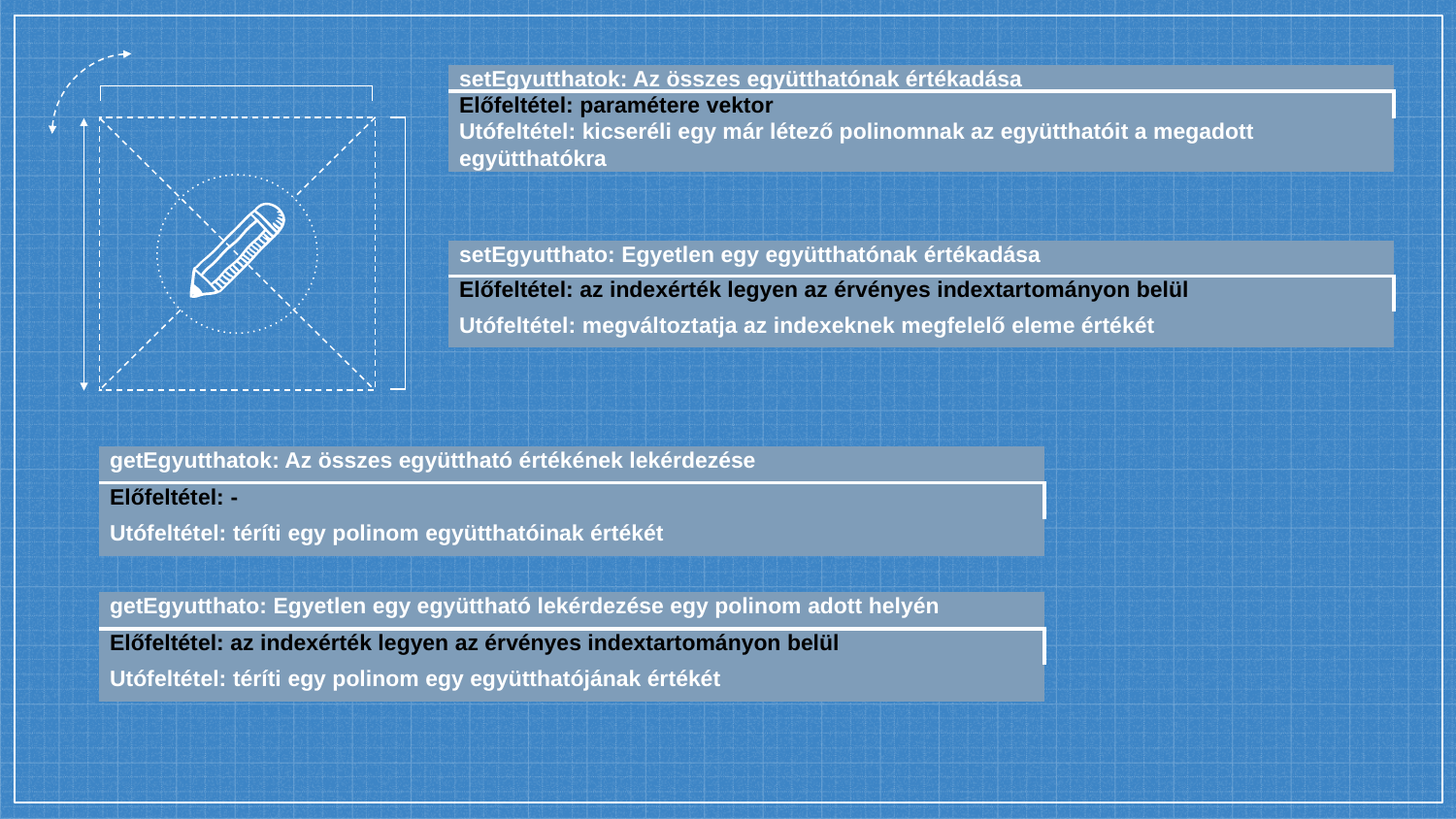

| setEgyutthatok: Az összes együtthatónak értékadása |
| --- |
| Előfeltétel: paramétere vektor |
| Utófeltétel: kicseréli egy már létező polinomnak az együtthatóit a megadott együtthatókra |

| setEgyutthato: Egyetlen egy együtthatónak értékadása |
| --- |
| Előfeltétel: az indexérték legyen az érvényes indextartományon belül |
| Utófeltétel: megváltoztatja az indexeknek megfelelő eleme értékét |
| getEgyutthatok: Az összes együttható értékének lekérdezése |
| --- |
| Előfeltétel: - |
| Utófeltétel: téríti egy polinom együtthatóinak értékét |
| getEgyutthato: Egyetlen egy együttható lekérdezése egy polinom adott helyén |
| --- |
| Előfeltétel: az indexérték legyen az érvényes indextartományon belül |
| Utófeltétel: téríti egy polinom egy együtthatójának értékét |